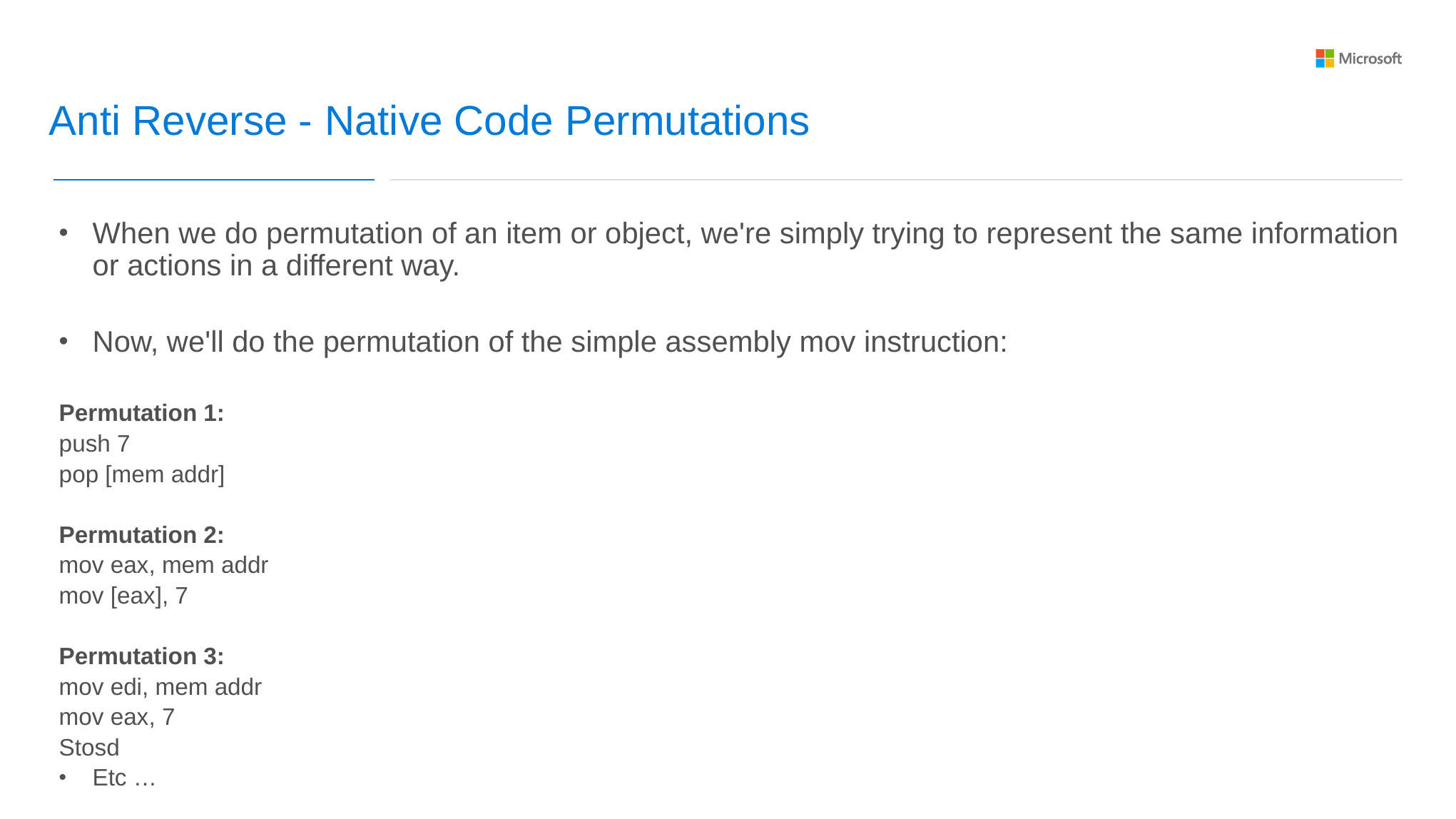

Anti Reverse - Native Code Permutations
When we do permutation of an item or object, we're simply trying to represent the same information or actions in a different way.

Now, we'll do the permutation of the simple assembly mov instruction:

Permutation 1:
push 7
pop [mem addr]

Permutation 2:
mov eax, mem addr
mov [eax], 7

Permutation 3:
mov edi, mem addr
mov eax, 7
Stosd
Etc …